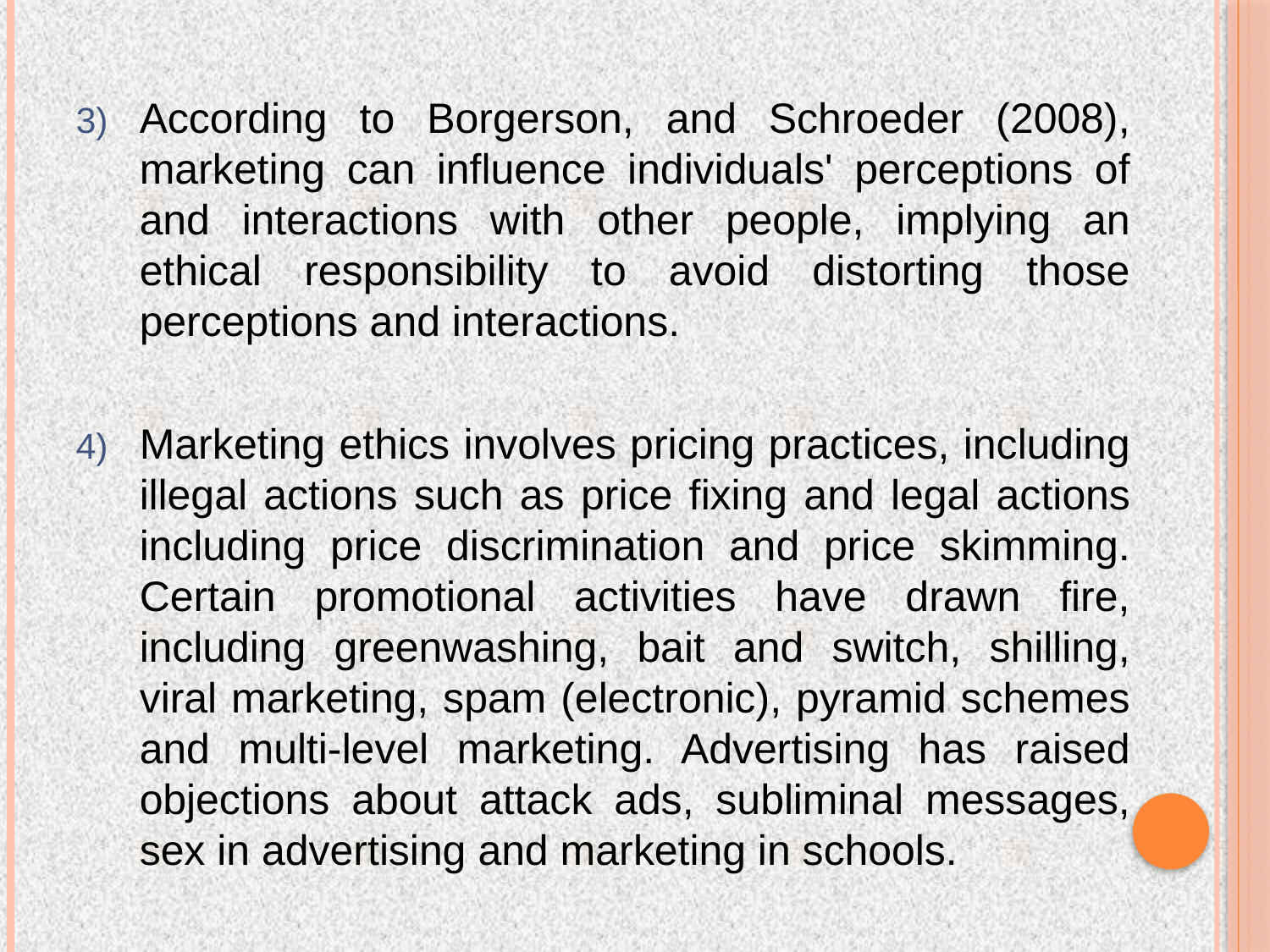

According to Borgerson, and Schroeder (2008), marketing can influence individuals' perceptions of and interactions with other people, implying an ethical responsibility to avoid distorting those perceptions and interactions.

Marketing ethics involves pricing practices, including illegal actions such as price fixing and legal actions including price discrimination and price skimming. Certain promotional activities have drawn fire, including greenwashing, bait and switch, shilling, viral marketing, spam (electronic), pyramid schemes and multi-level marketing. Advertising has raised objections about attack ads, subliminal messages, sex in advertising and marketing in schools.